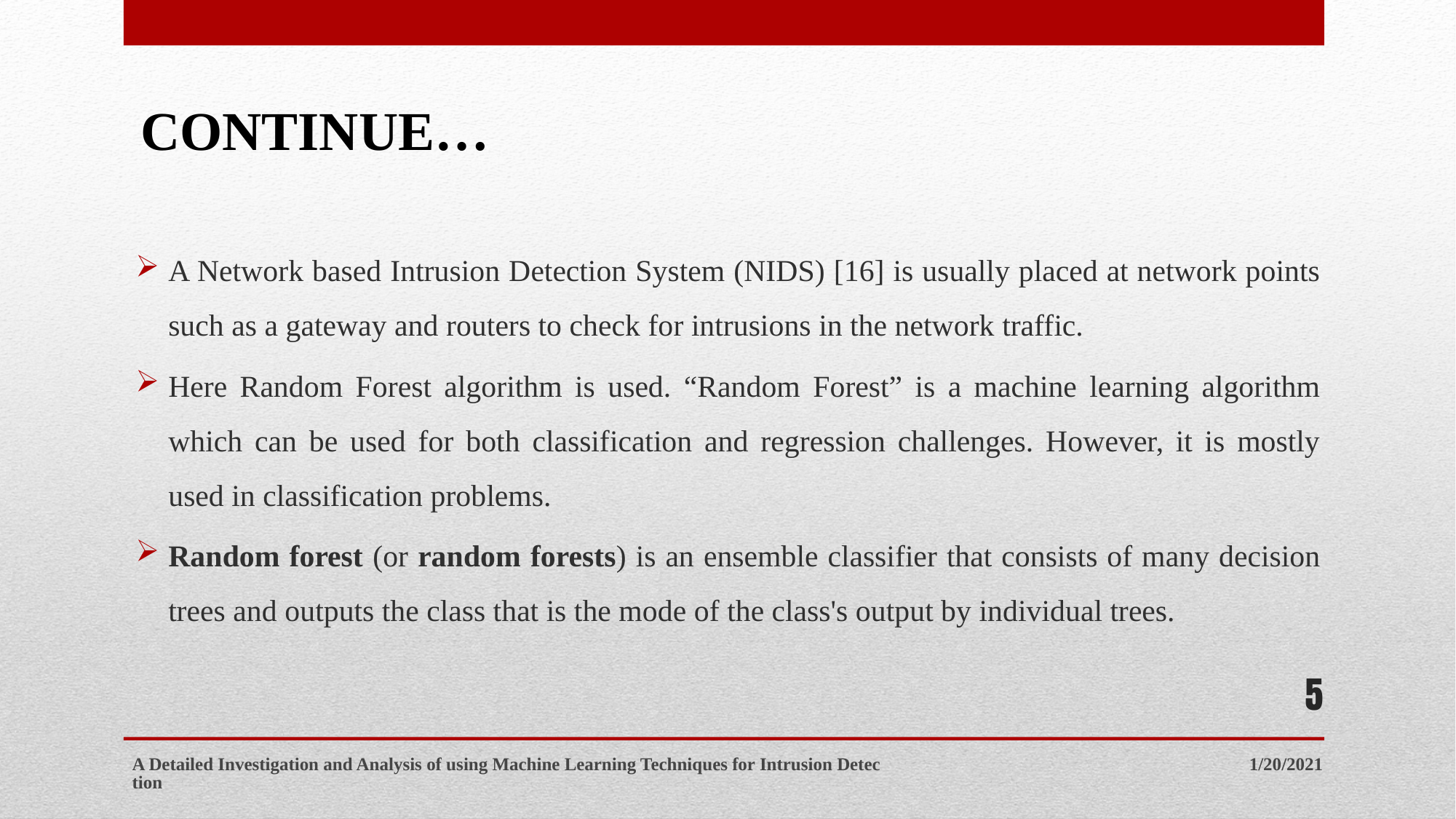

# CONTINUE…

A Network based Intrusion Detection System (NIDS) [16] is usually placed at network points such as a gateway and routers to check for intrusions in the network traffic.
Here Random Forest algorithm is used. “Random Forest” is a machine learning algorithm which can be used for both classification and regression challenges. However, it is mostly used in classification problems.
Random forest (or random forests) is an ensemble classifier that consists of many decision trees and outputs the class that is the mode of the class's output by individual trees.
5
A Detailed Investigation and Analysis of using Machine Learning Techniques for Intrusion Detection
1/20/2021